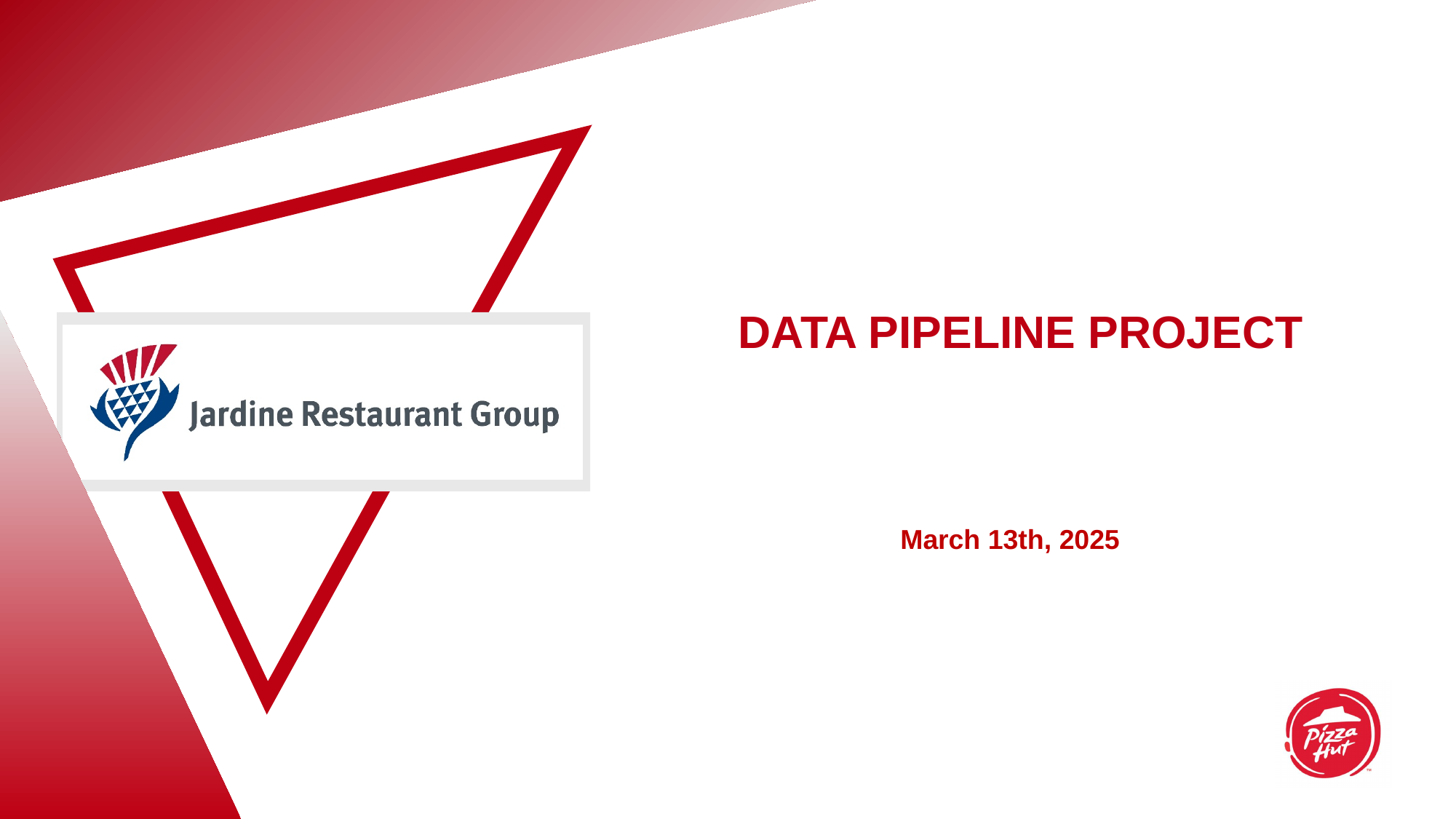

# DATA PIPELINE PROJECT
March 13th, 2025